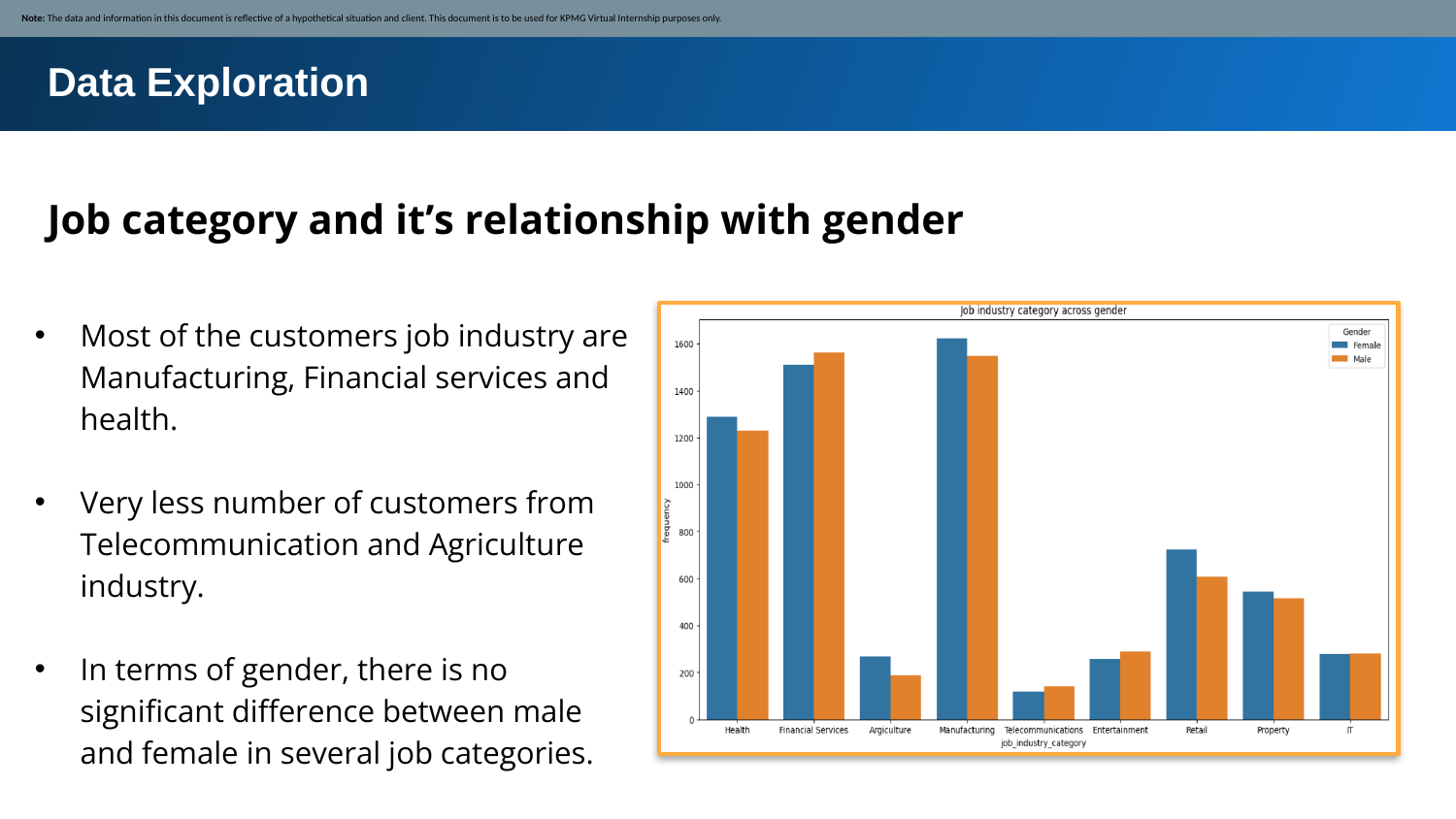

Note: The data and information in this document is reflective of a hypothetical situation and client. This document is to be used for KPMG Virtual Internship purposes only.
Data Exploration
Job category and it’s relationship with gender
Most of the customers job industry are Manufacturing, Financial services and health.

Very less number of customers from Telecommunication and Agriculture industry.

In terms of gender, there is no significant difference between male and female in several job categories.